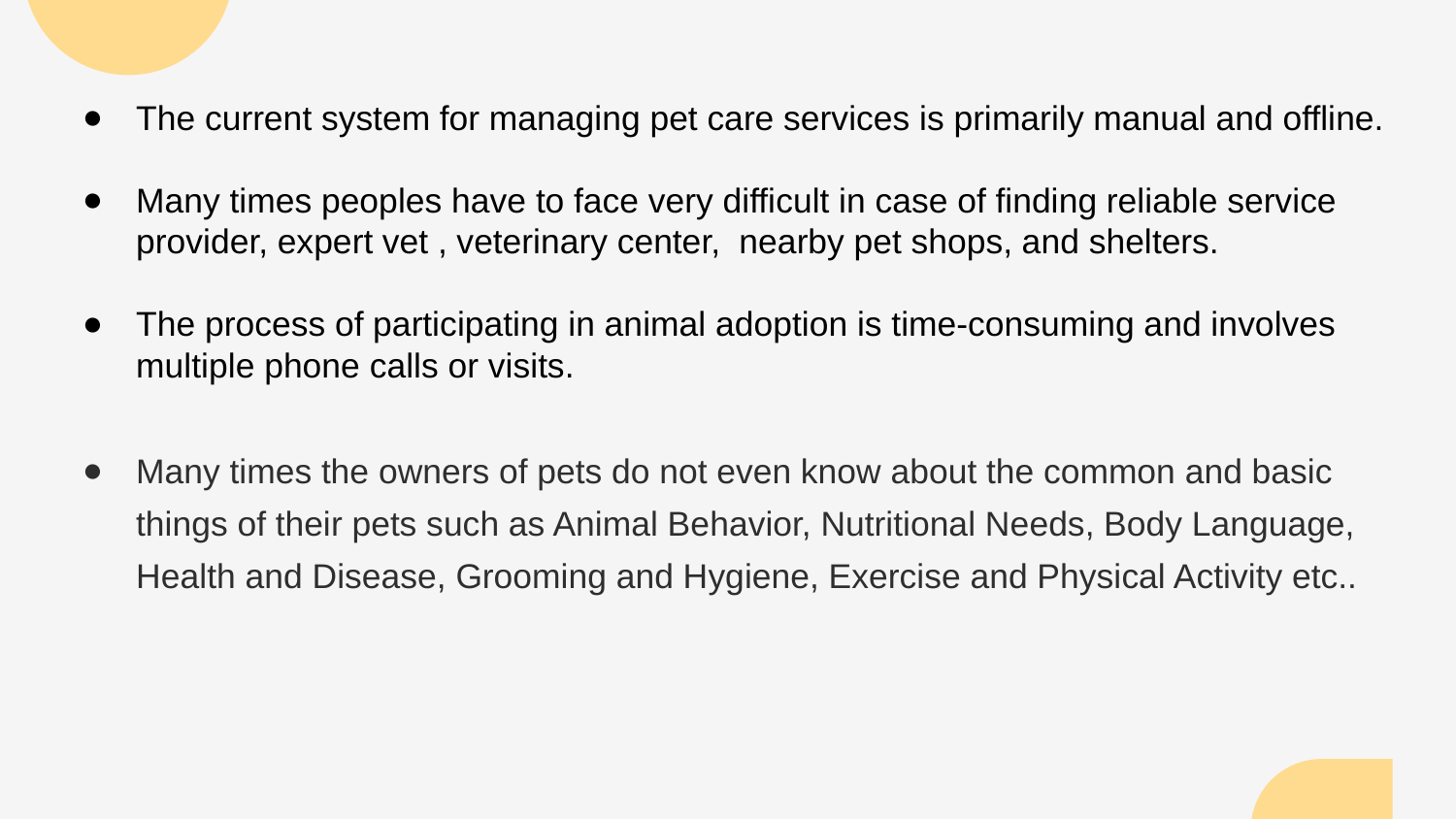

The current system for managing pet care services is primarily manual and offline.

Many times peoples have to face very difficult in case of finding reliable service provider, expert vet , veterinary center,  nearby pet shops, and shelters.

The process of participating in animal adoption is time-consuming and involves multiple phone calls or visits.

Many times the owners of pets do not even know about the common and basic things of their pets such as Animal Behavior, Nutritional Needs, Body Language, Health and Disease, Grooming and Hygiene, Exercise and Physical Activity etc..